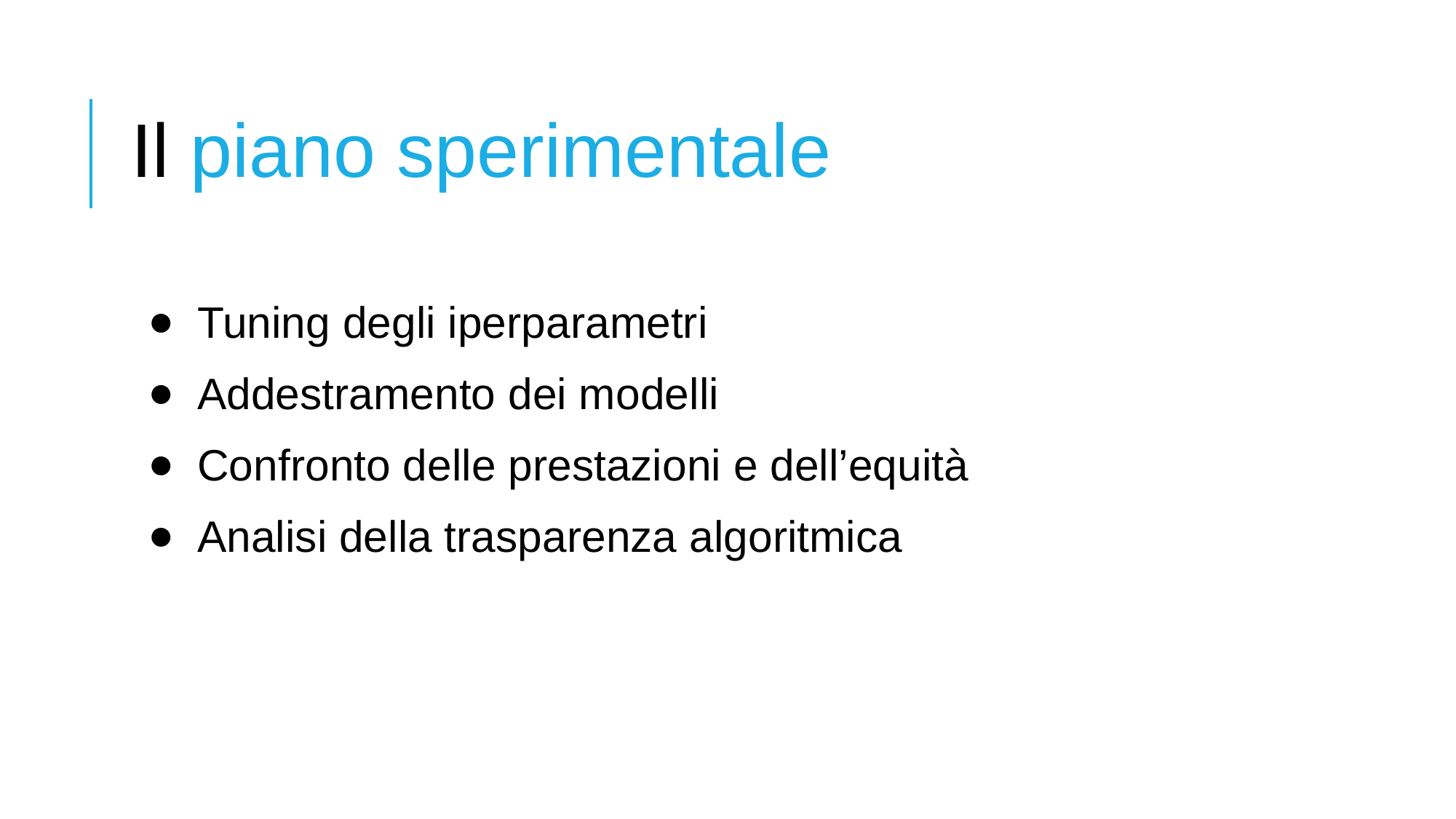

# Il piano sperimentale
Tuning degli iperparametri
Addestramento dei modelli
Confronto delle prestazioni e dell’equità
Analisi della trasparenza algoritmica